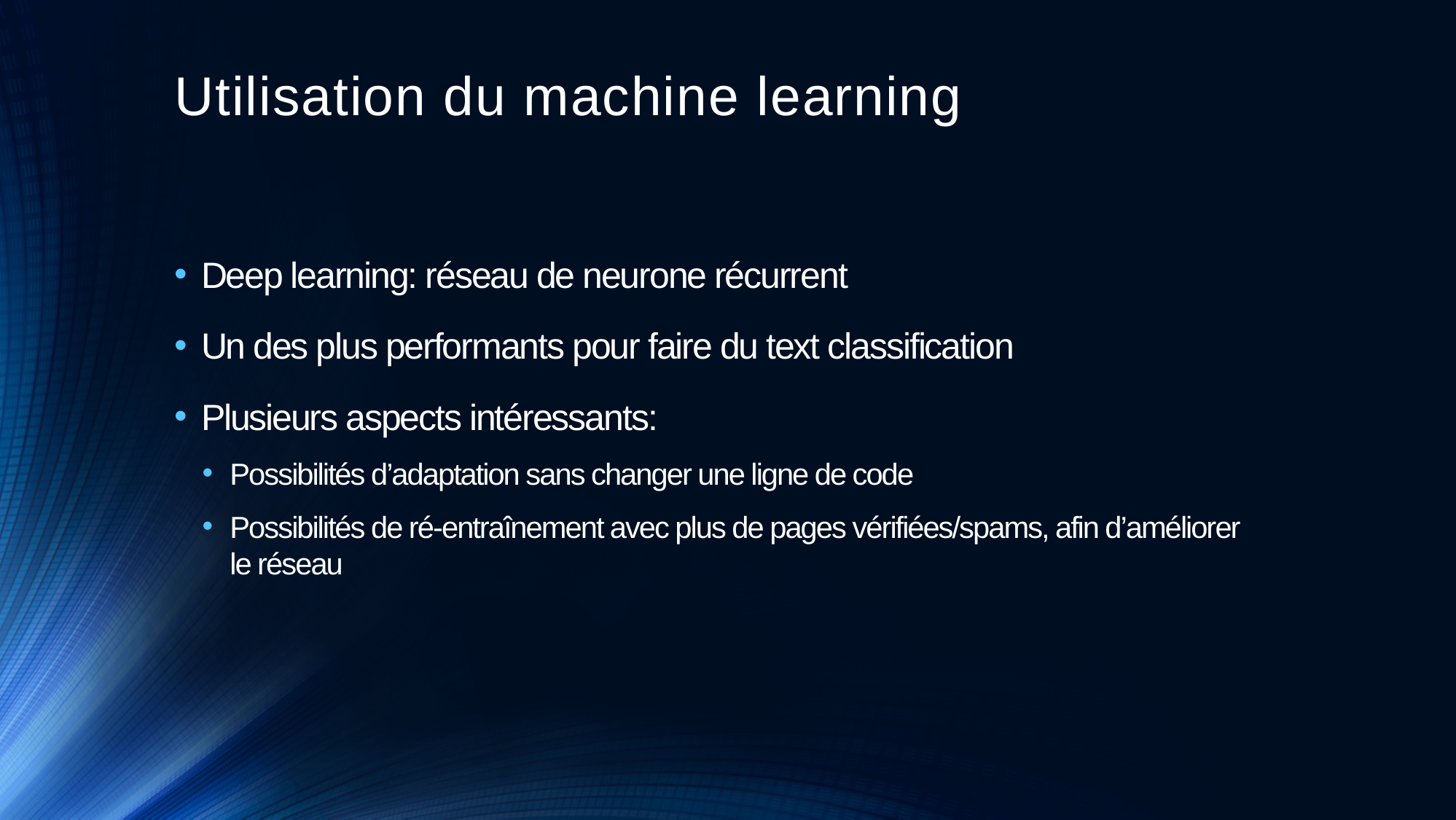

Utilisation du machine learning
Deep learning: réseau de neurone récurrent
Un des plus performants pour faire du text classification
Plusieurs aspects intéressants:
Possibilités d’adaptation sans changer une ligne de code
Possibilités de ré-entraînement avec plus de pages vérifiées/spams, afin d’améliorer le réseau